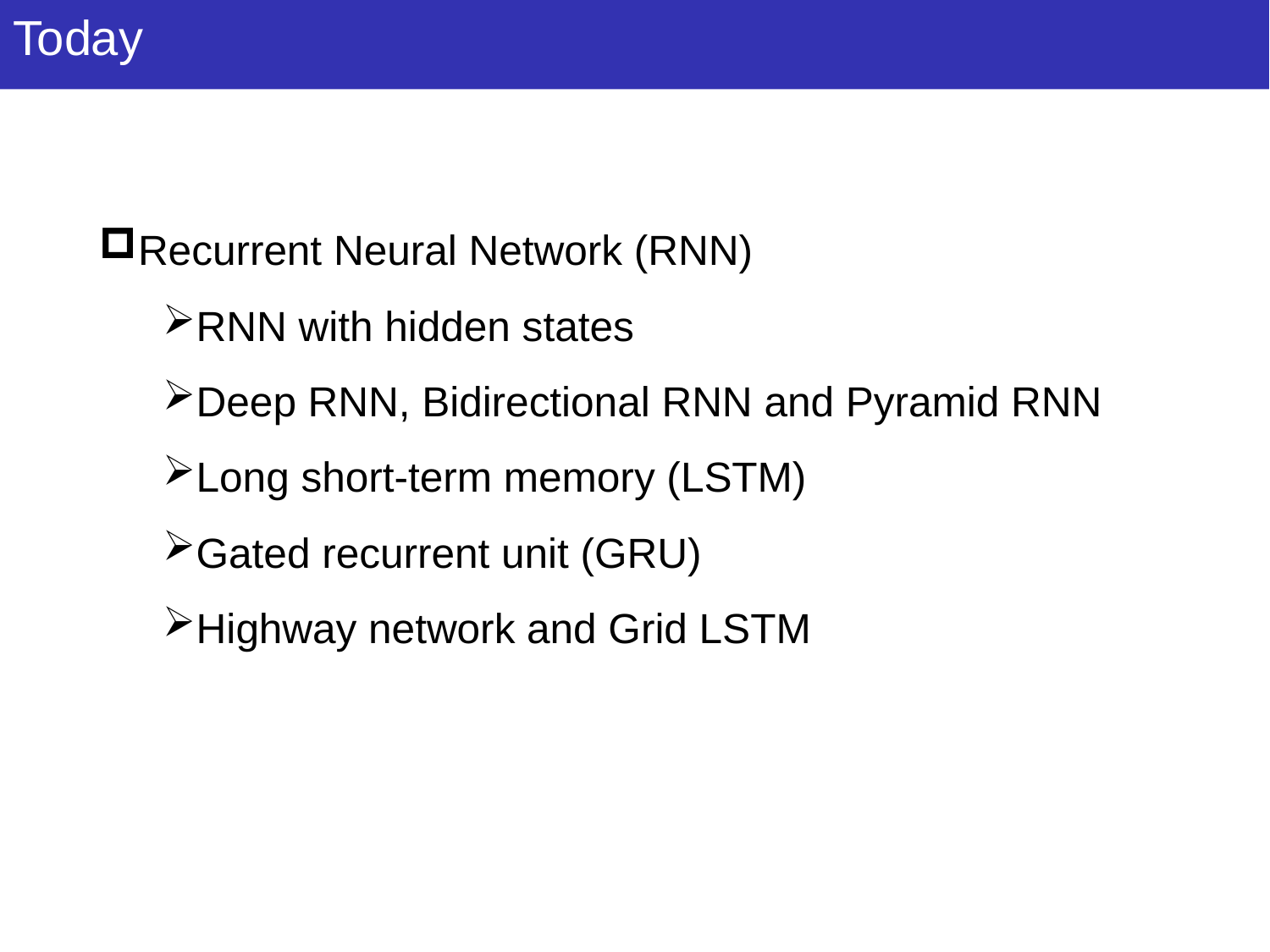

Today
Recurrent Neural Network (RNN)
RNN with hidden states
Deep RNN, Bidirectional RNN and Pyramid RNN
Long short-term memory (LSTM)
Gated recurrent unit (GRU)
Highway network and Grid LSTM